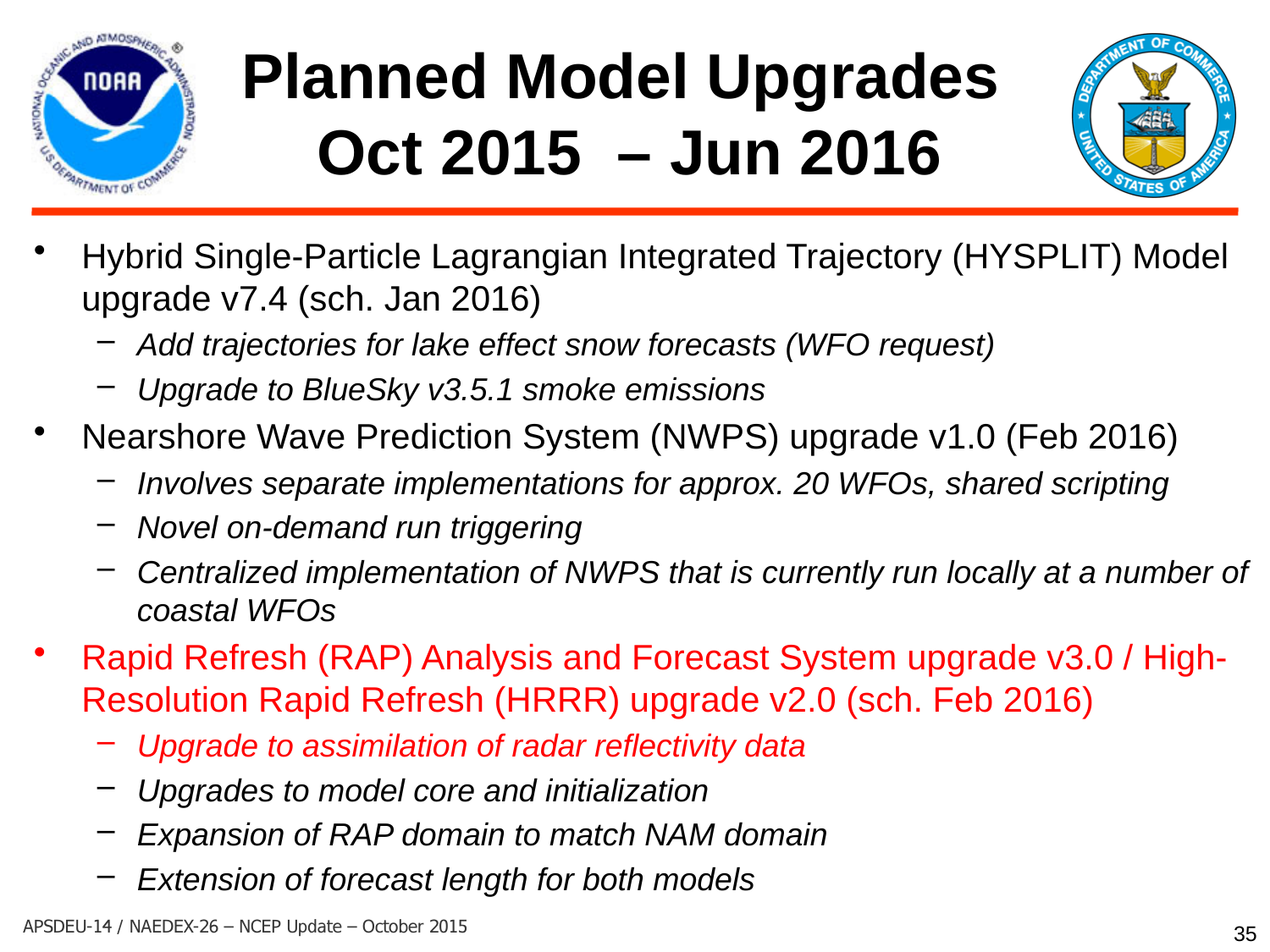

# Planned Model Upgrades Oct 2015  – Jun 2016

Hybrid Single-Particle Lagrangian Integrated Trajectory (HYSPLIT) Model upgrade v7.4 (sch. Jan 2016)
Add trajectories for lake effect snow forecasts (WFO request)
Upgrade to BlueSky v3.5.1 smoke emissions
Nearshore Wave Prediction System (NWPS) upgrade v1.0 (Feb 2016)
Involves separate implementations for approx. 20 WFOs, shared scripting
Novel on-demand run triggering
Centralized implementation of NWPS that is currently run locally at a number of coastal WFOs
Rapid Refresh (RAP) Analysis and Forecast System upgrade v3.0 / High-Resolution Rapid Refresh (HRRR) upgrade v2.0 (sch. Feb 2016)
Upgrade to assimilation of radar reflectivity data
Upgrades to model core and initialization
Expansion of RAP domain to match NAM domain
Extension of forecast length for both models

35
APSDEU-14 / NAEDEX-26 – NCEP Update – October 2015